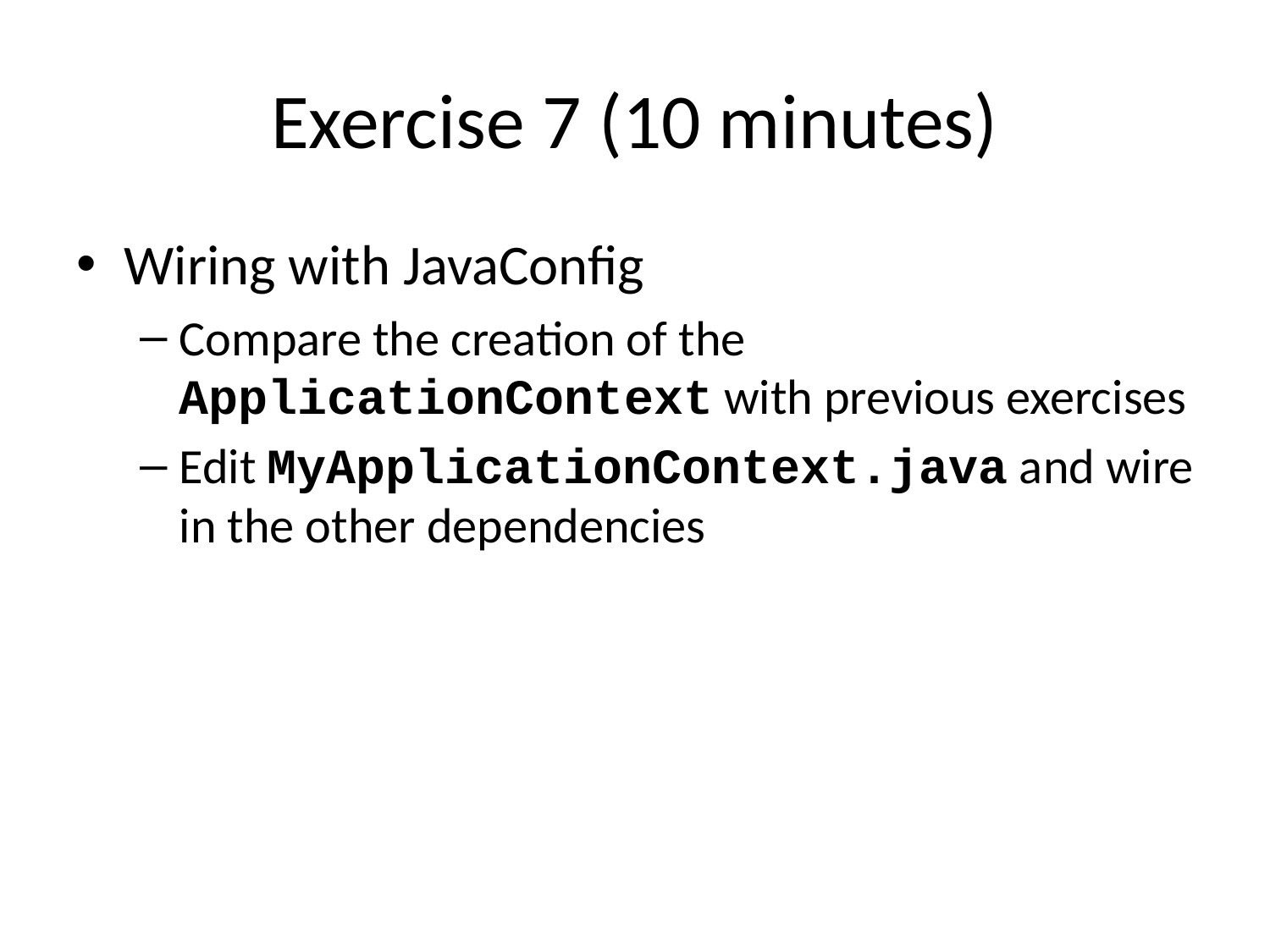

# Exercise 7 (10 minutes)
Wiring with JavaConfig
Compare the creation of the ApplicationContext with previous exercises
Edit MyApplicationContext.java and wire in the other dependencies